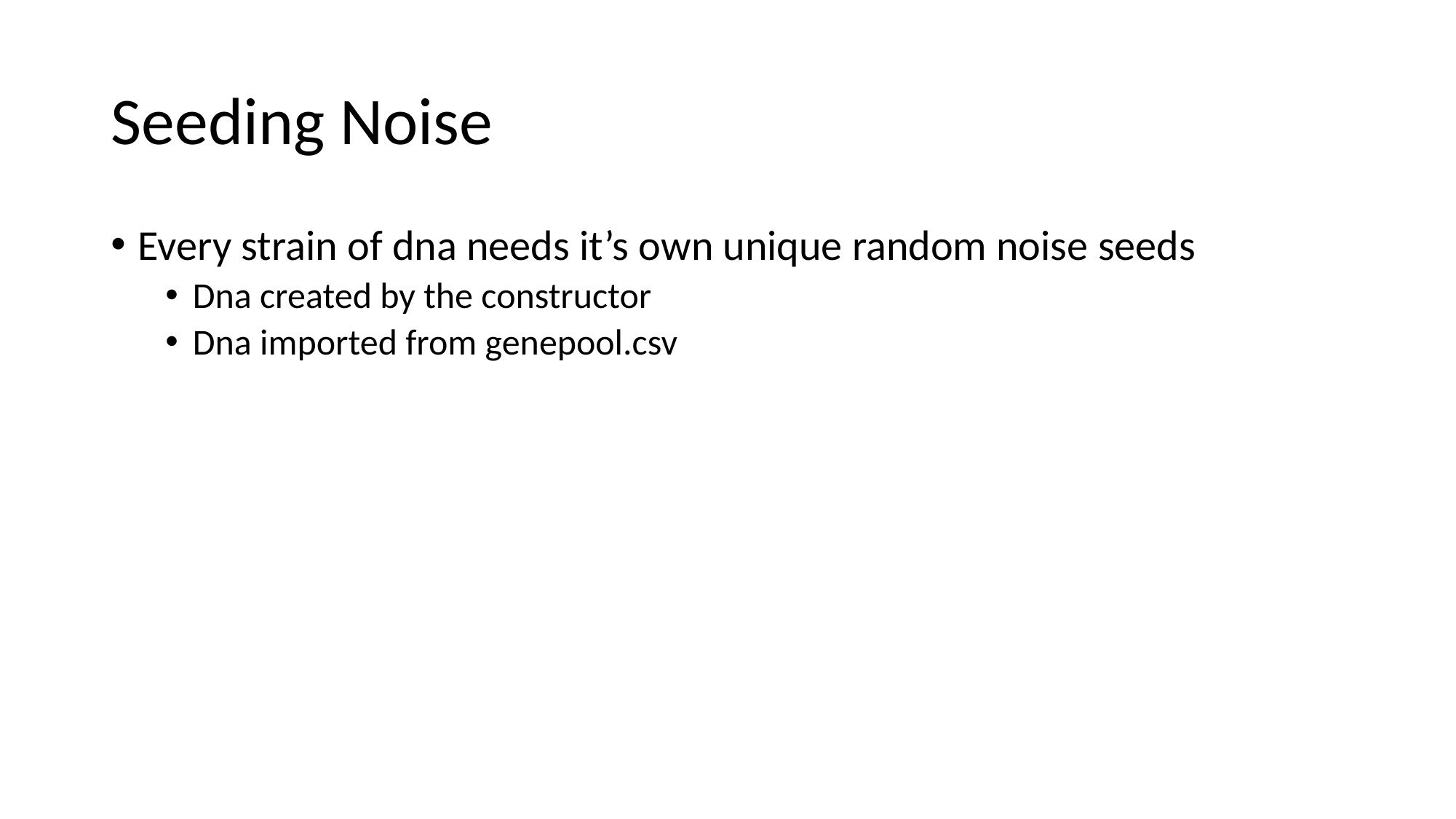

# Seeding Noise
Every strain of dna needs it’s own unique random noise seeds
Dna created by the constructor
Dna imported from genepool.csv